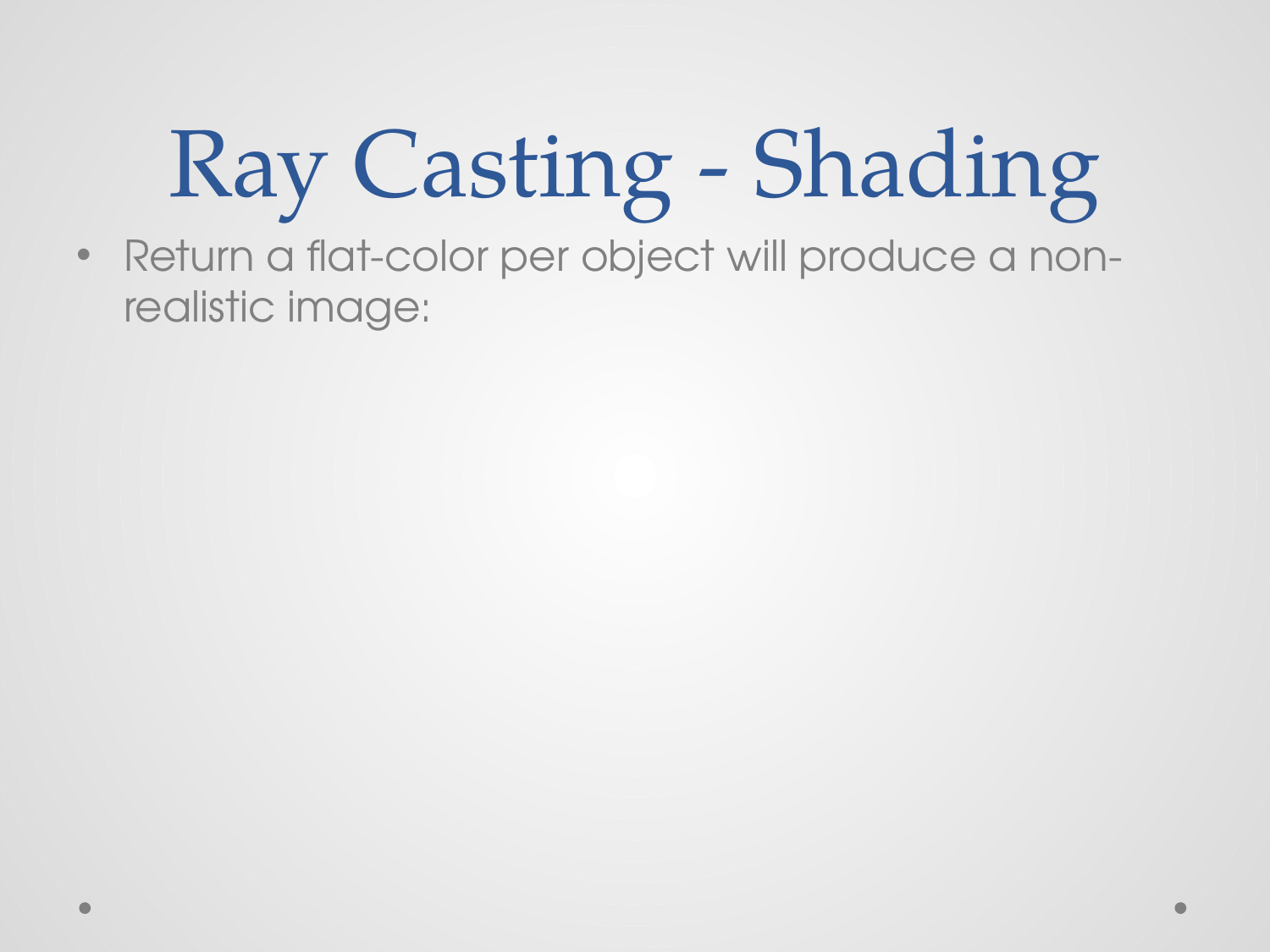

# Ray Casting - Shading
Return a flat-color per object will produce a non-realistic image: